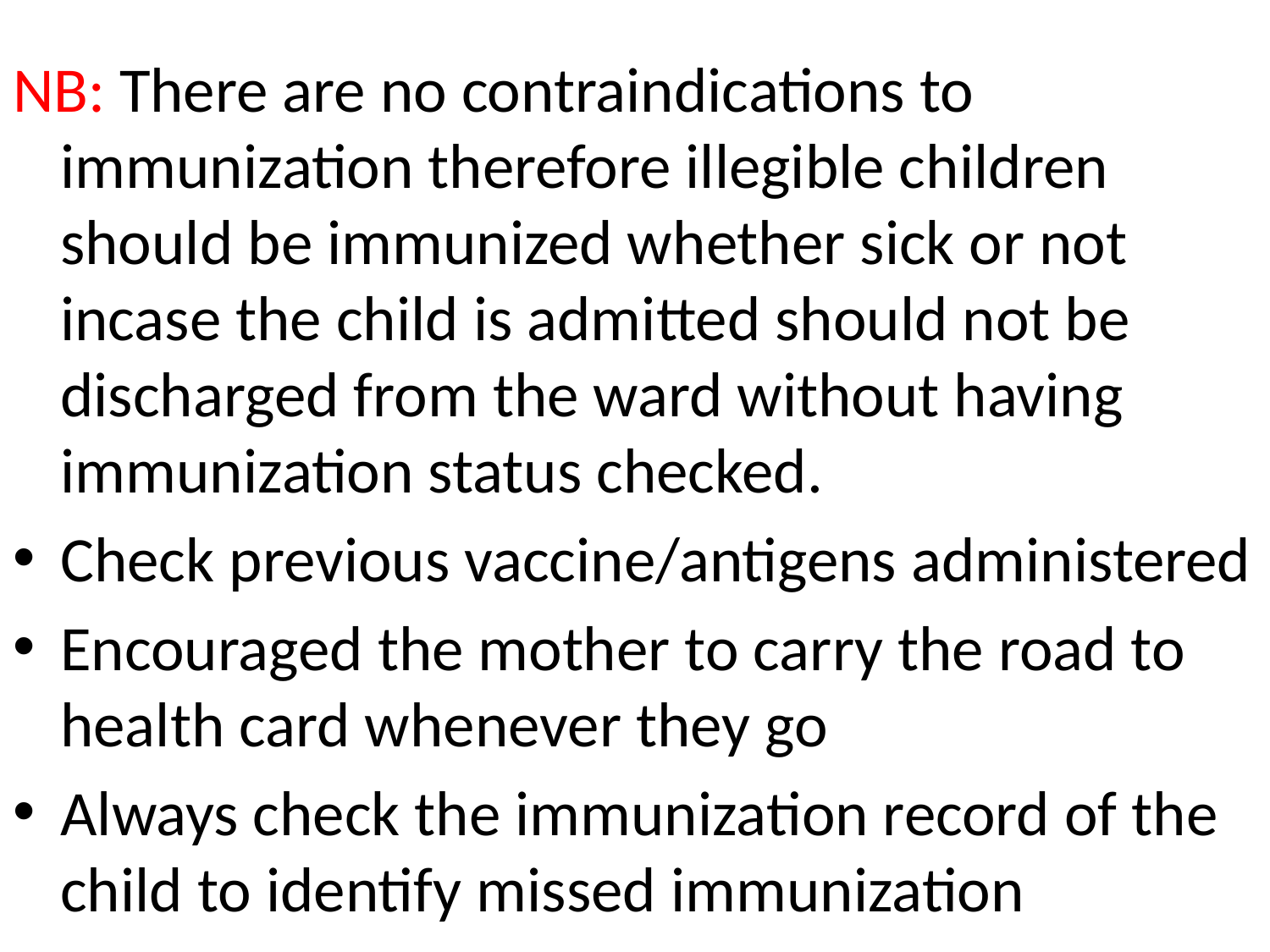

#
NB: There are no contraindications to immunization therefore illegible children should be immunized whether sick or not incase the child is admitted should not be discharged from the ward without having immunization status checked.
Check previous vaccine/antigens administered
Encouraged the mother to carry the road to health card whenever they go
Always check the immunization record of the child to identify missed immunization